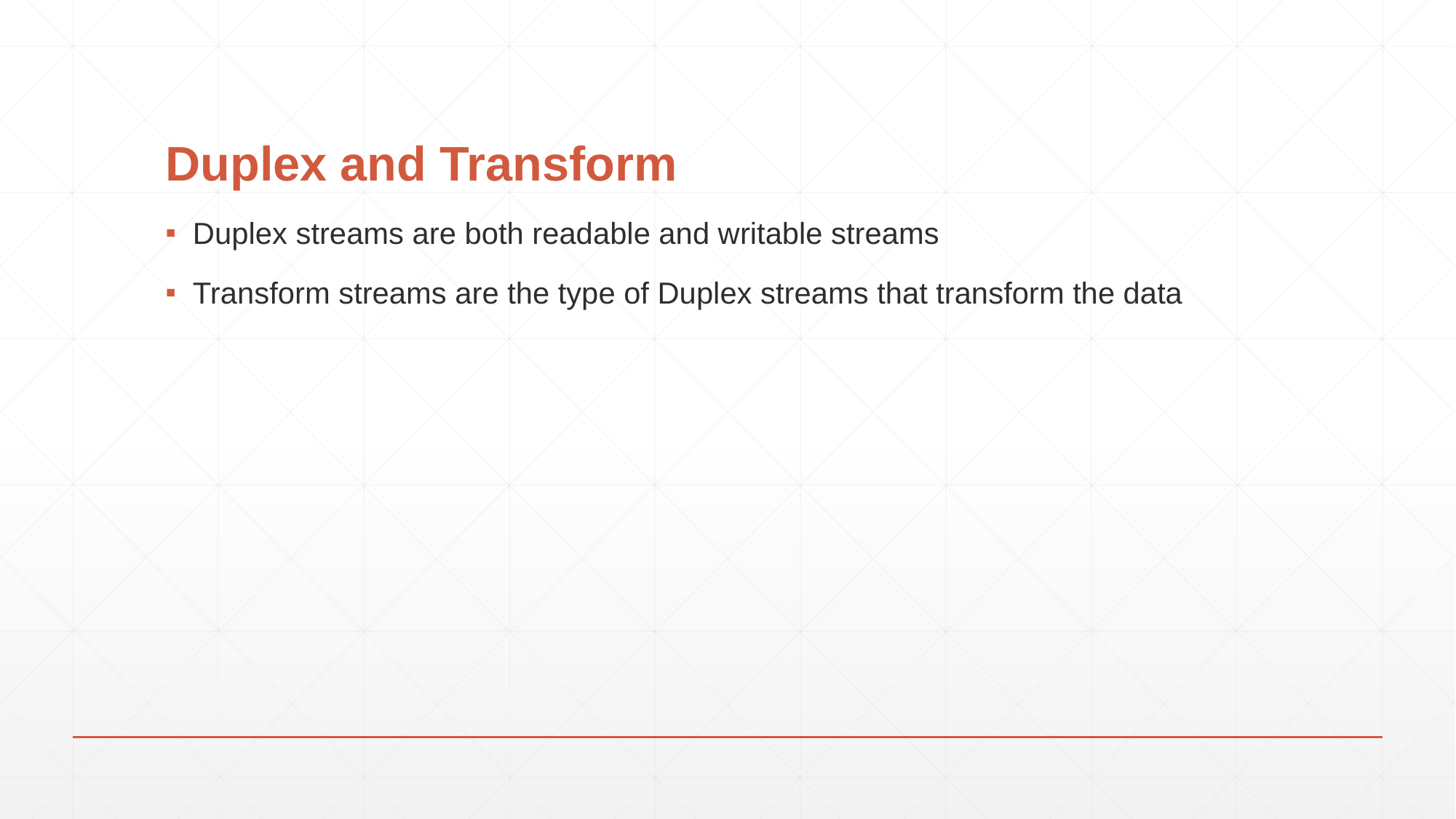

# Duplex and Transform
Duplex streams are both readable and writable streams
Transform streams are the type of Duplex streams that transform the data